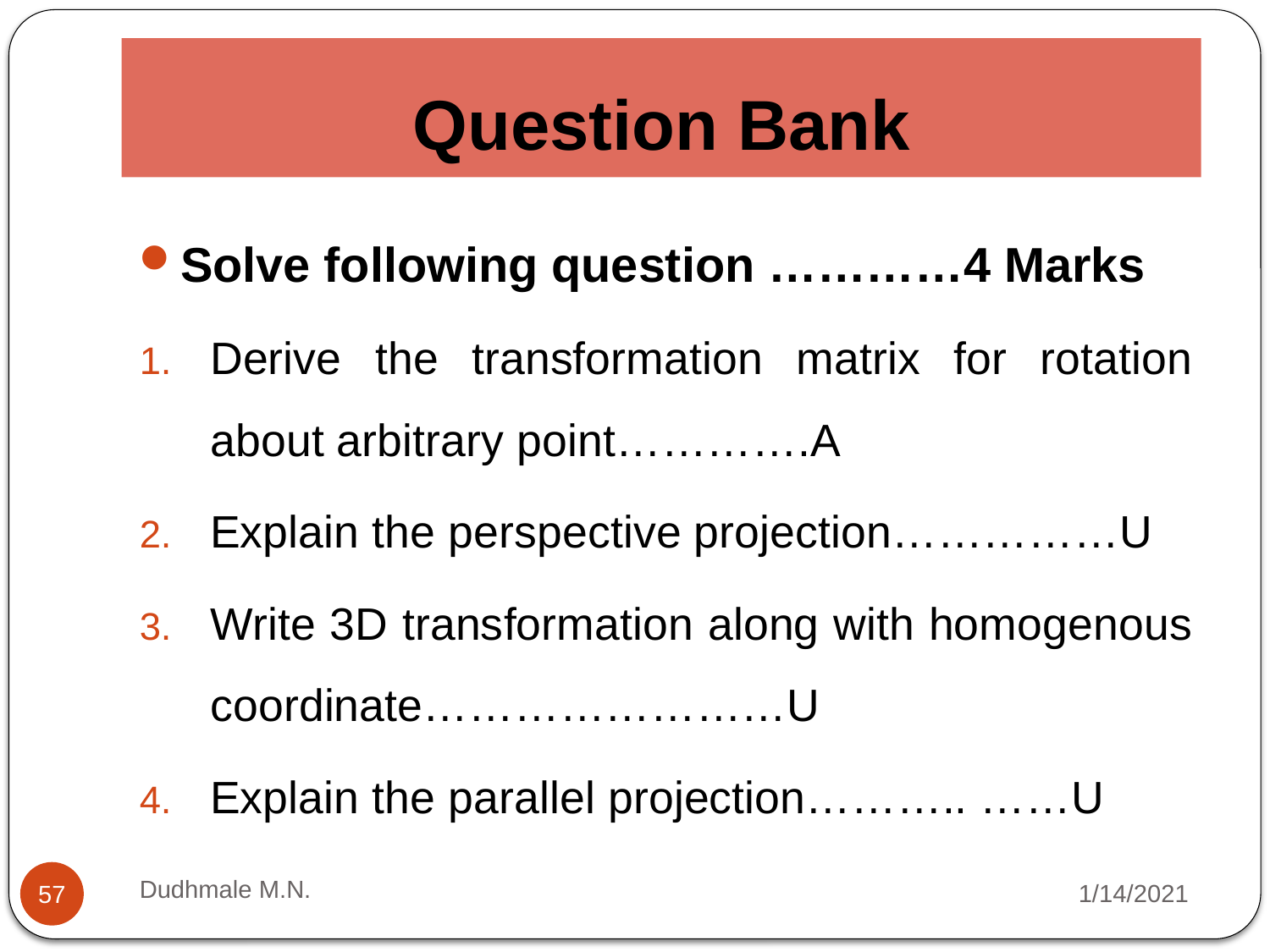

# Question Bank
Solve following question …………4 Marks
Derive the transformation matrix for rotation about arbitrary point………….A
Explain the perspective projection……………U
Write 3D transformation along with homogenous coordinate……………………U
Explain the parallel projection……….. ……U

Dudhmale M.N.
1/14/2021
57